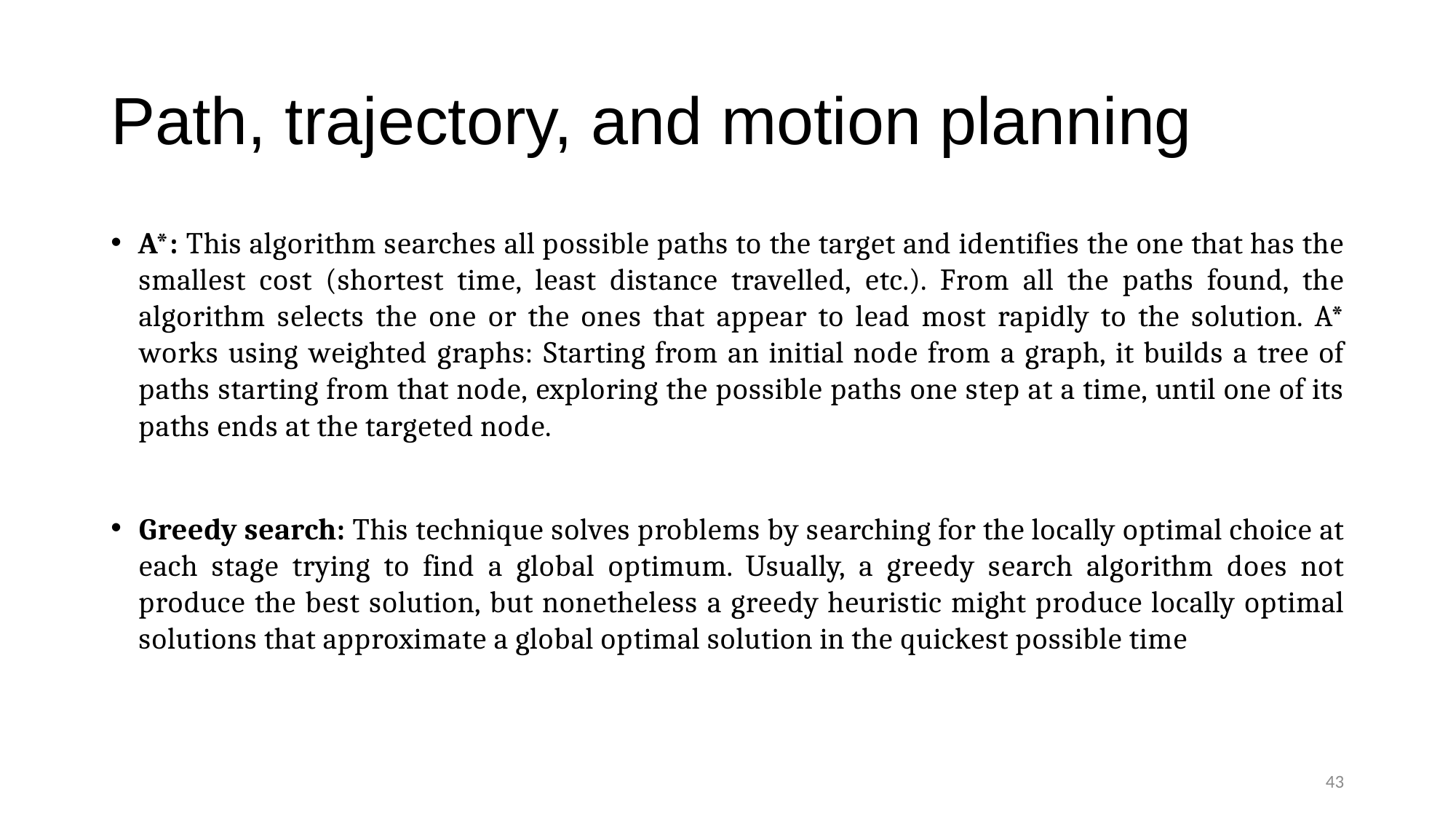

# Path, trajectory, and motion planning
A*: This algorithm searches all possible paths to the target and identifies the one that has the smallest cost (shortest time, least distance travelled, etc.). From all the paths found, the algorithm selects the one or the ones that appear to lead most rapidly to the solution. A* works using weighted graphs: Starting from an initial node from a graph, it builds a tree of paths starting from that node, exploring the possible paths one step at a time, until one of its paths ends at the targeted node.

Greedy search: This technique solves problems by searching for the locally optimal choice at each stage trying to find a global optimum. Usually, a greedy search algorithm does not produce the best solution, but nonetheless a greedy heuristic might produce locally optimal solutions that approximate a global optimal solution in the quickest possible time
43